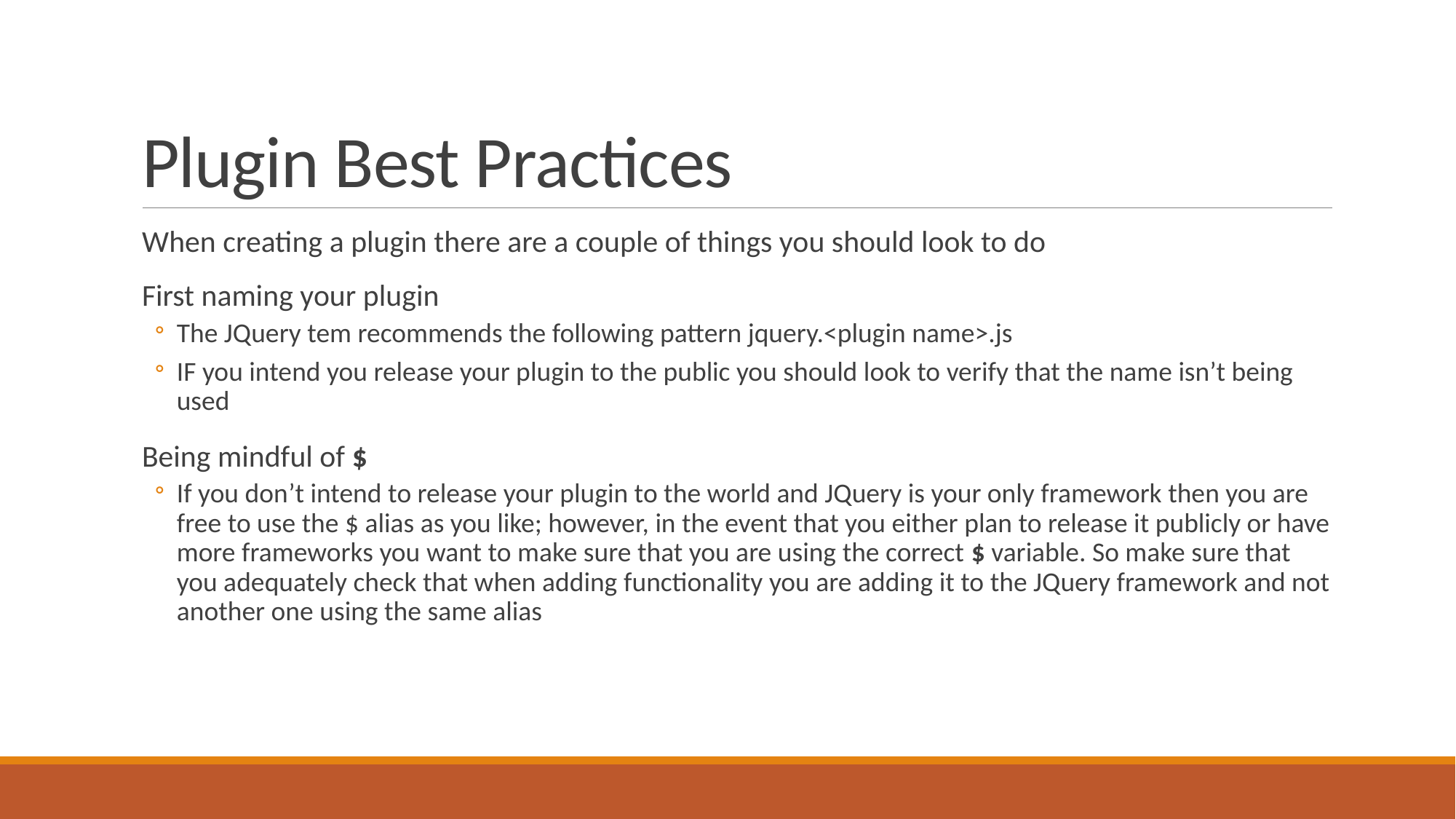

# Plugin Best Practices
When creating a plugin there are a couple of things you should look to do
First naming your plugin
The JQuery tem recommends the following pattern jquery.<plugin name>.js
IF you intend you release your plugin to the public you should look to verify that the name isn’t being used
Being mindful of $
If you don’t intend to release your plugin to the world and JQuery is your only framework then you are free to use the $ alias as you like; however, in the event that you either plan to release it publicly or have more frameworks you want to make sure that you are using the correct $ variable. So make sure that you adequately check that when adding functionality you are adding it to the JQuery framework and not another one using the same alias